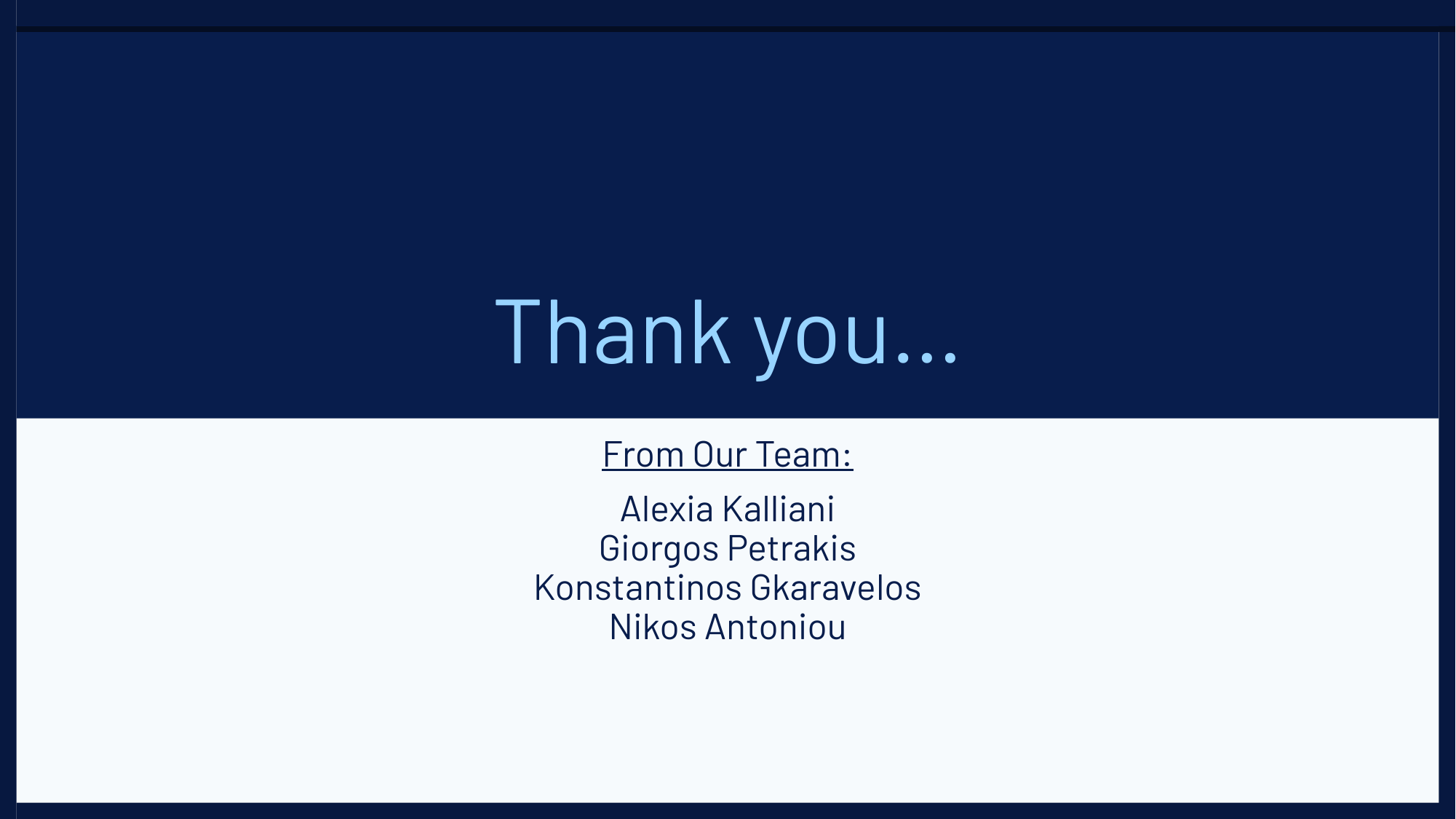

# Thank you…
From Our Team:
Alexia Kalliani
Giorgos Petrakis
Konstantinos Gkaravelos
Nikos Antoniou